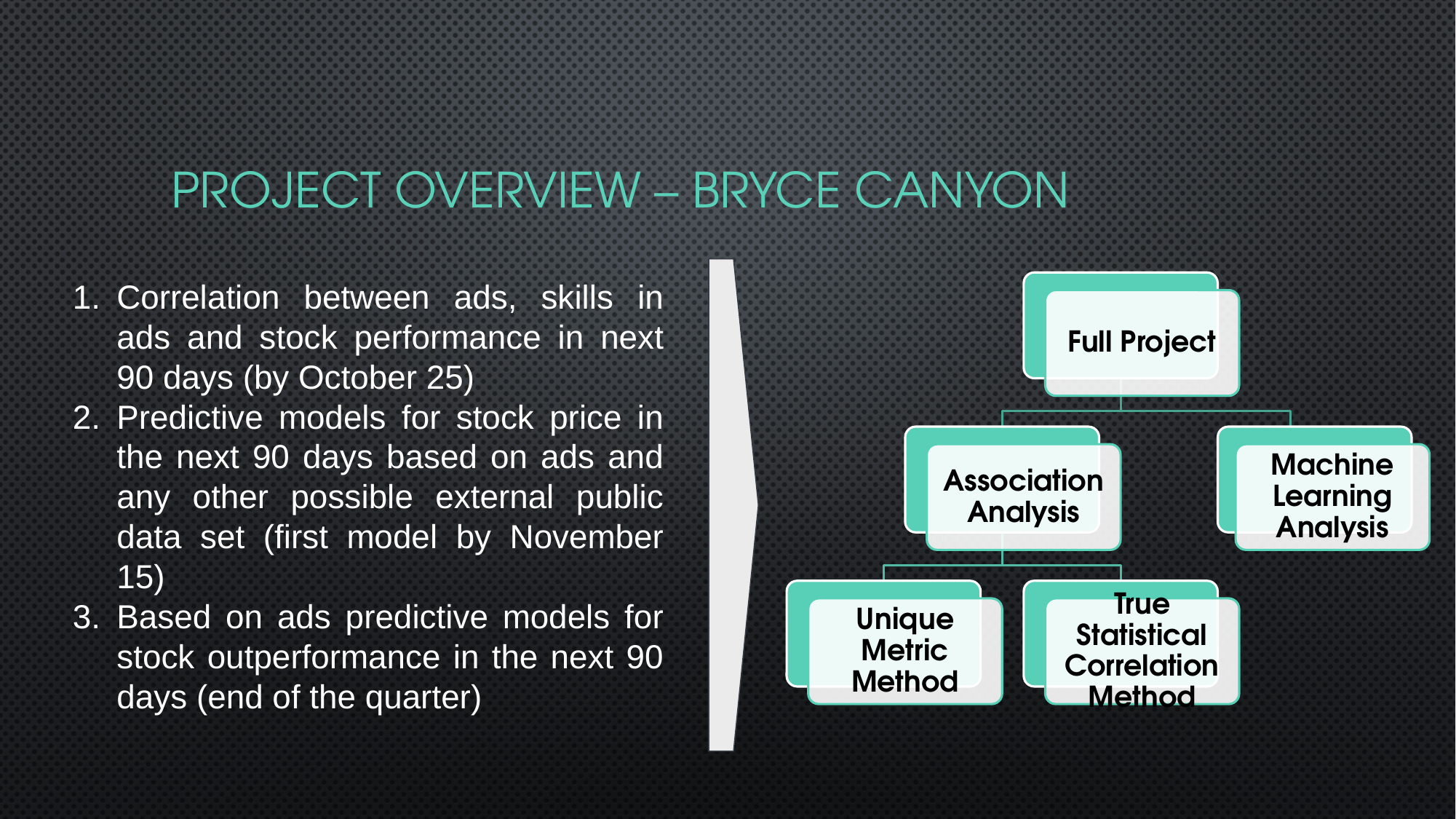

# PROJECT OVERVIEW – BRYCE CANYON

Correlation between ads, skills in ads and stock performance in next 90 days (by October 25)
Predictive models for stock price in the next 90 days based on ads and any other possible external public data set (first model by November 15)
Based on ads predictive models for stock outperformance in the next 90 days (end of the quarter)

Full Project

Association Analysis
Machine Learning Analysis

Unique Metric Method
True Statistical Correlation Method